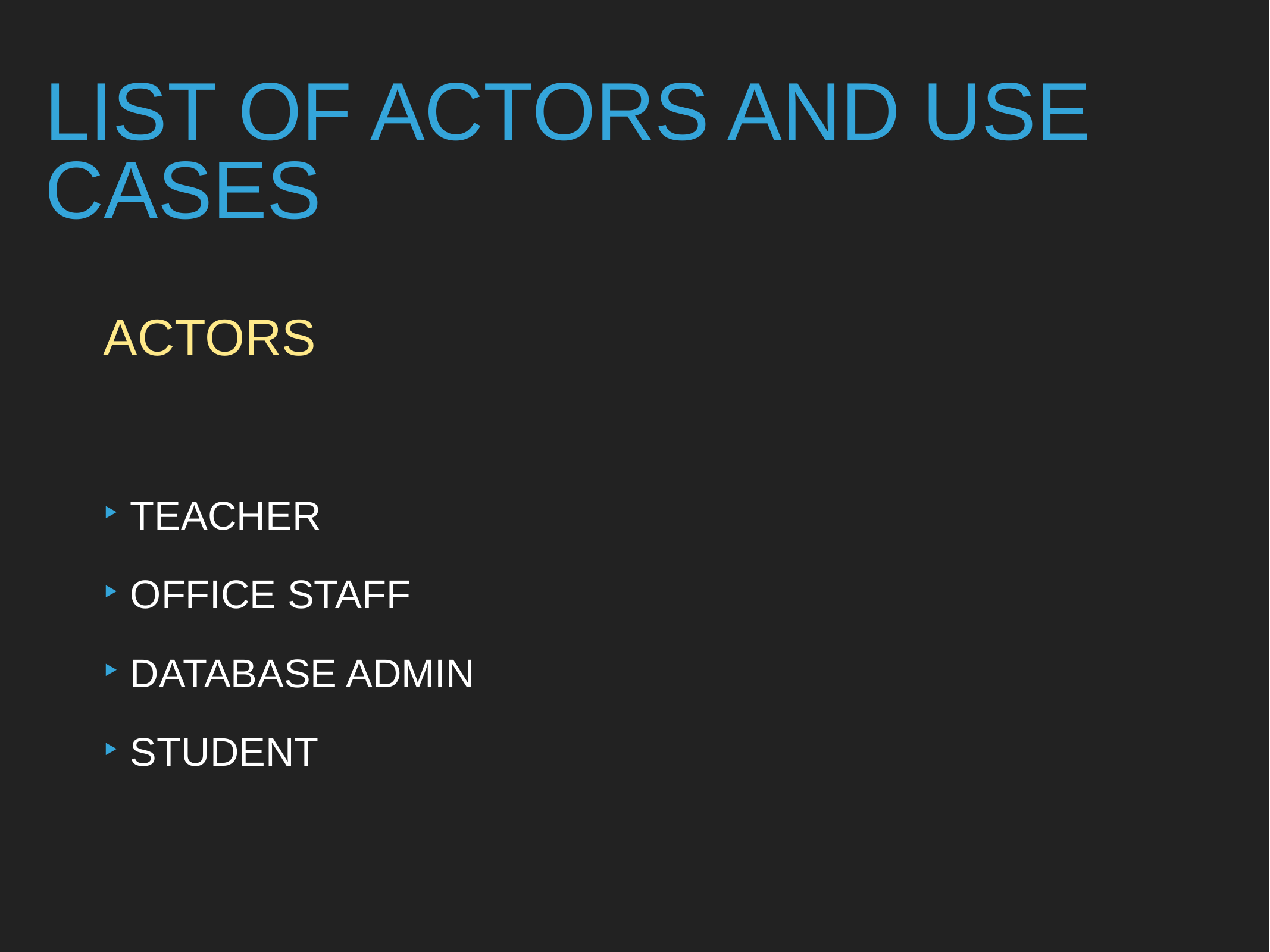

# LIST OF ACTORS AND USE CASES
ACTORS

TEACHER
OFFICE STAFF
DATABASE ADMIN
STUDENT